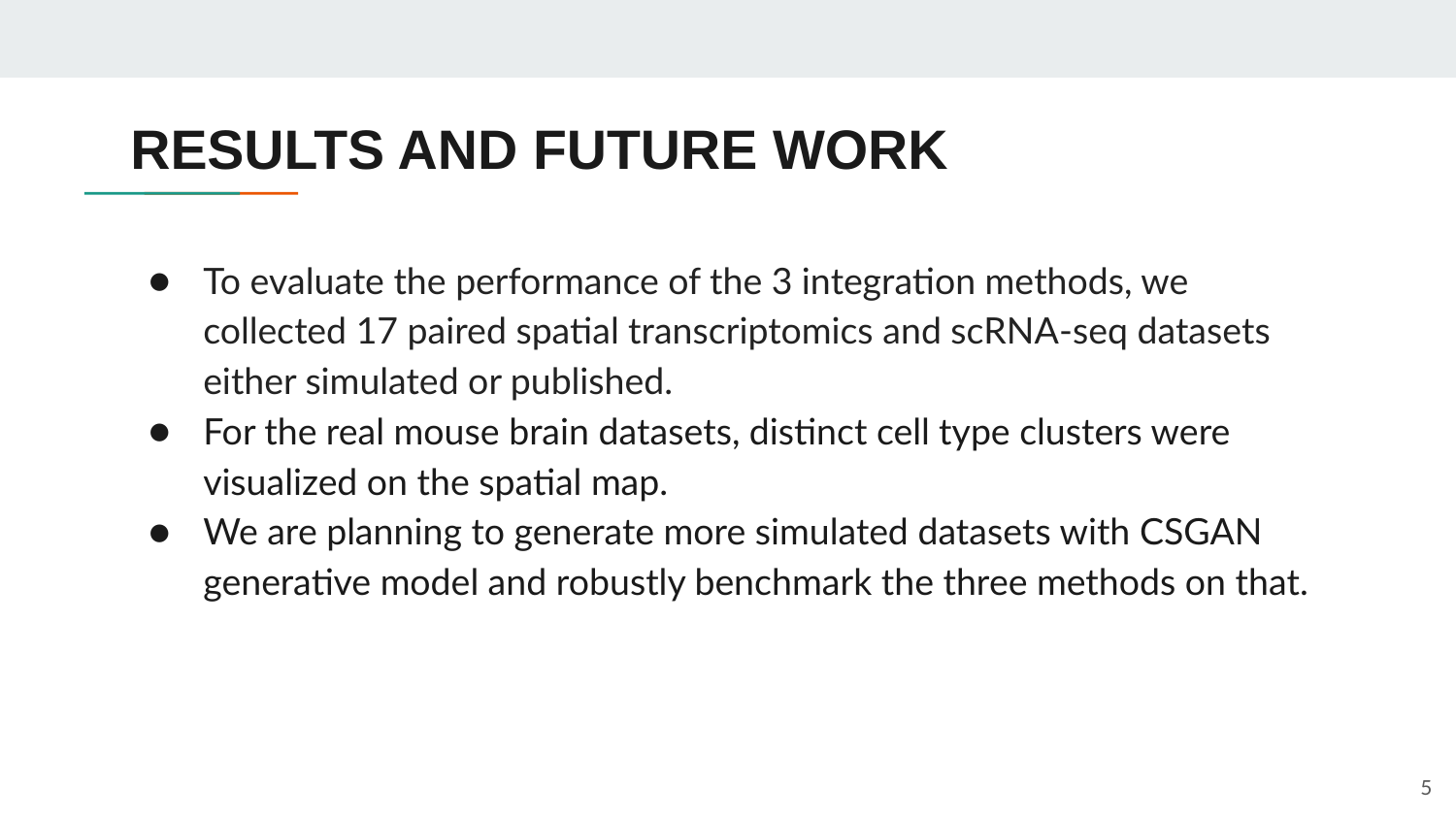

# RESULTS AND FUTURE WORK
To evaluate the performance of the 3 integration methods, we collected 17 paired spatial transcriptomics and scRNA-seq datasets either simulated or published.
For the real mouse brain datasets, distinct cell type clusters were visualized on the spatial map.
We are planning to generate more simulated datasets with CSGAN generative model and robustly benchmark the three methods on that.

5